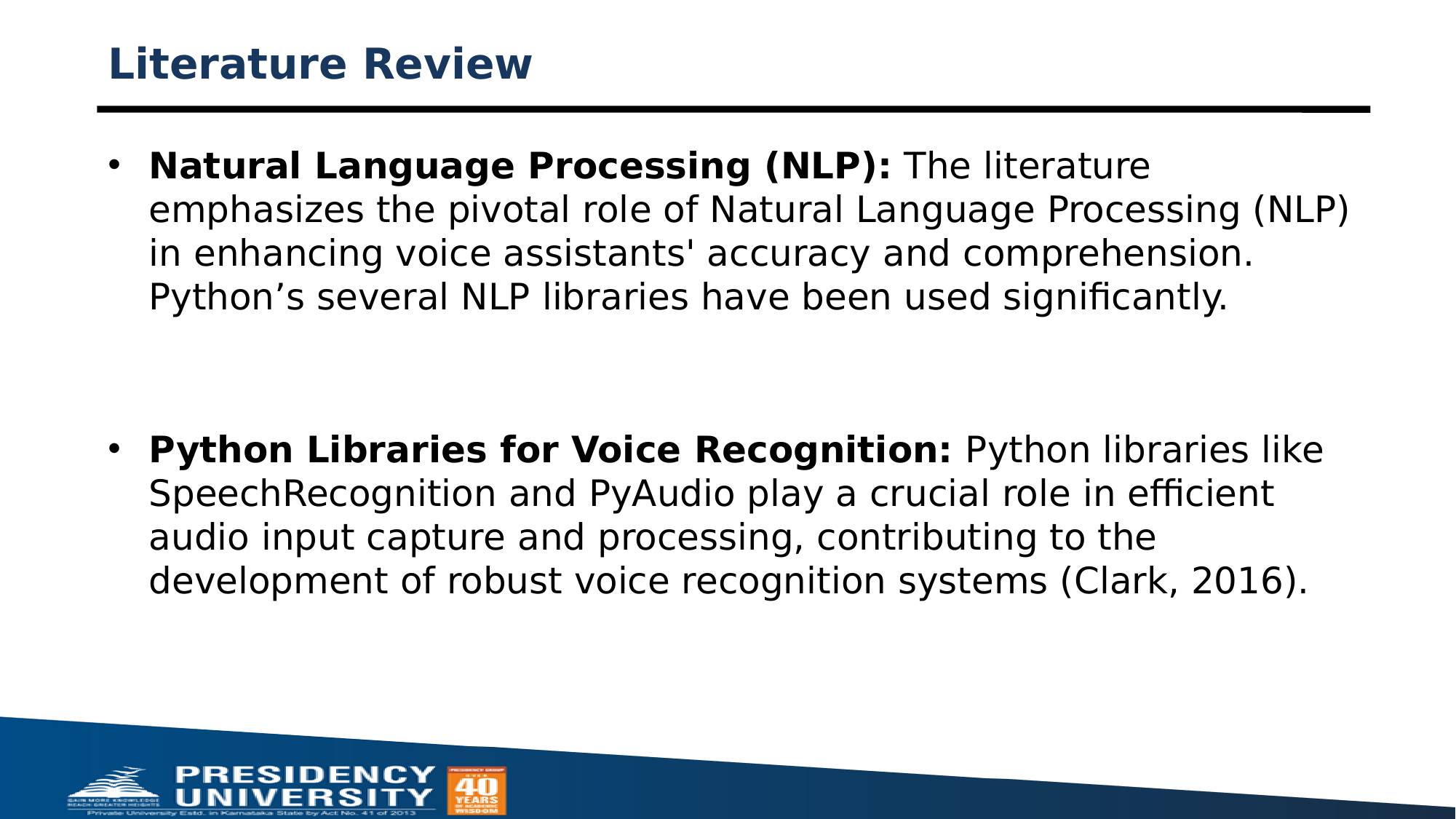

# Literature Review
Natural Language Processing (NLP): The literature emphasizes the pivotal role of Natural Language Processing (NLP) in enhancing voice assistants' accuracy and comprehension. Python’s several NLP libraries have been used significantly.

Python Libraries for Voice Recognition: Python libraries like SpeechRecognition and PyAudio play a crucial role in efficient audio input capture and processing, contributing to the development of robust voice recognition systems (Clark, 2016).